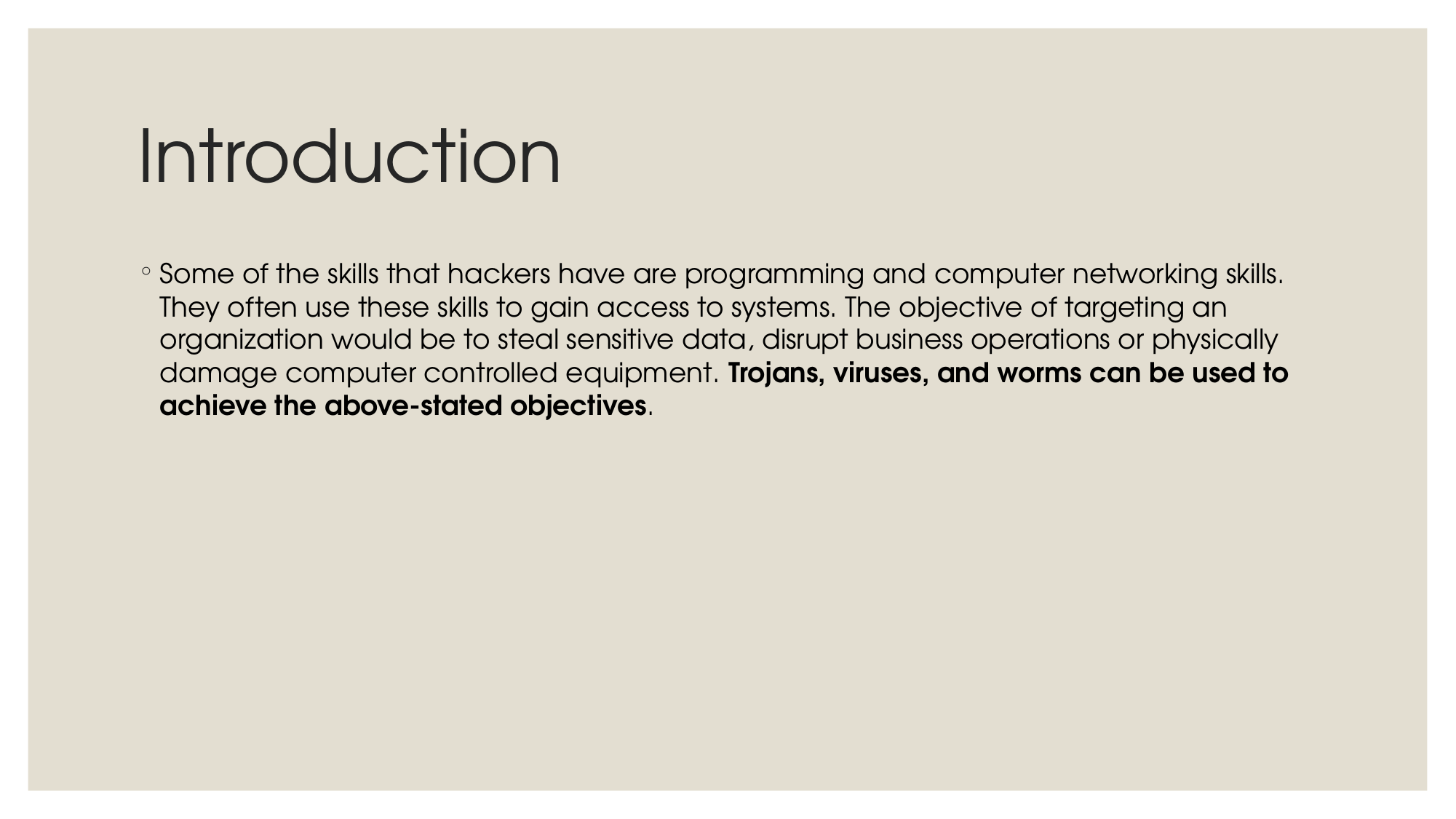

# Introduction
Some of the skills that hackers have are programming and computer networking skills. They often use these skills to gain access to systems. The objective of targeting an organization would be to steal sensitive data, disrupt business operations or physically damage computer controlled equipment. Trojans, viruses, and worms can be used to achieve the above-stated objectives.